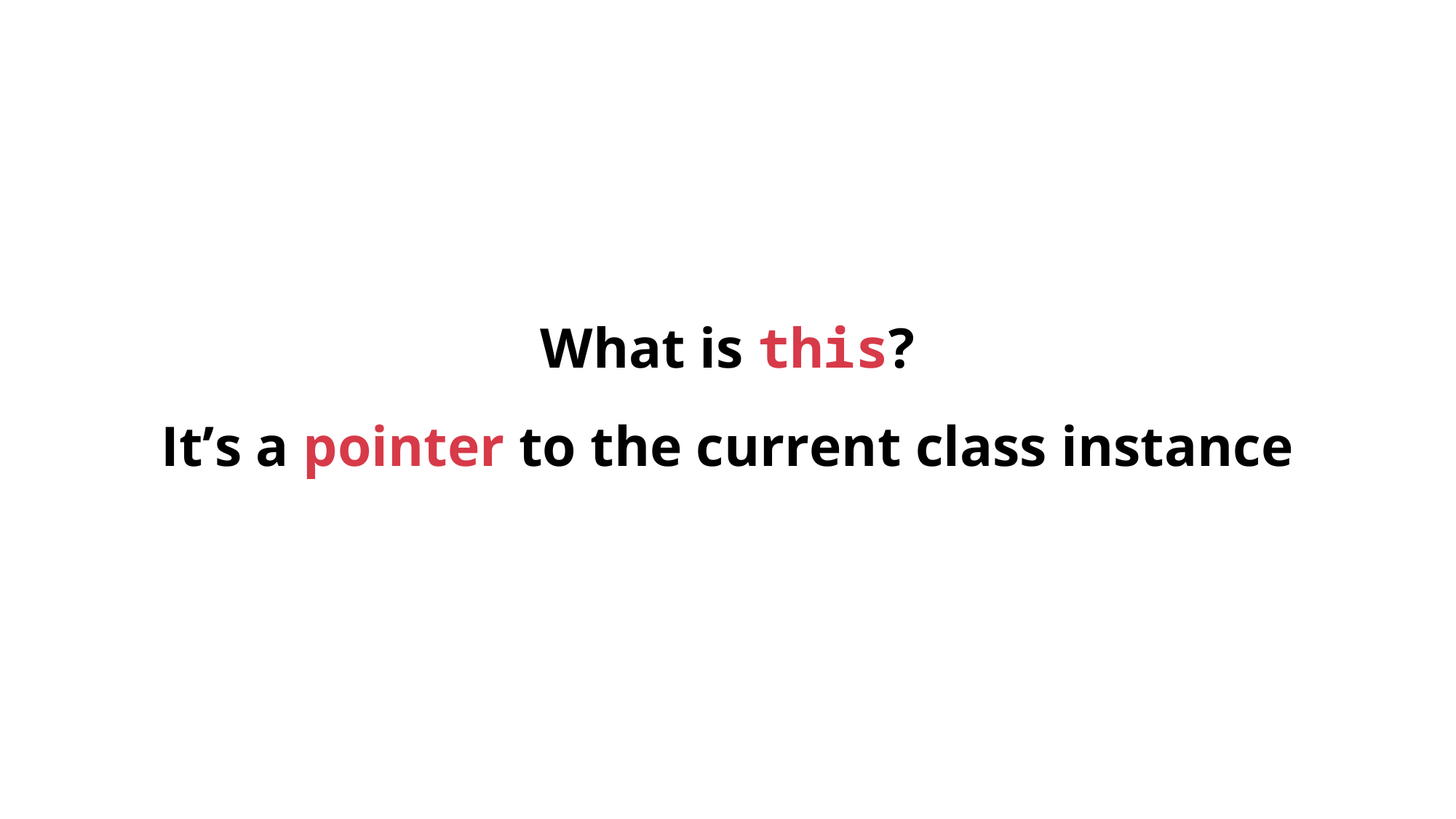

What is this?
# It’s a pointer to the current class instance